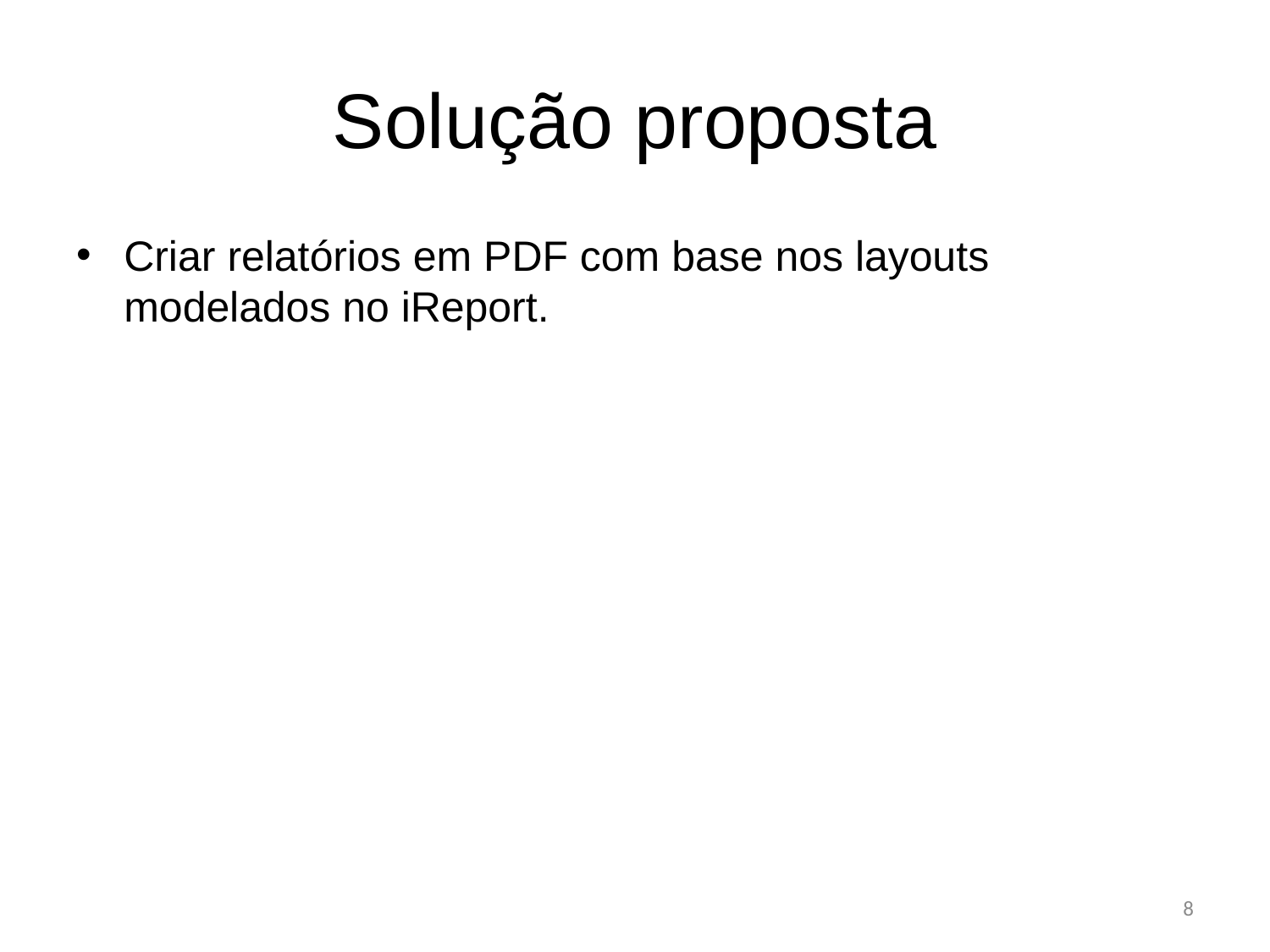

# Solução proposta
Criar relatórios em PDF com base nos layouts modelados no iReport.

8